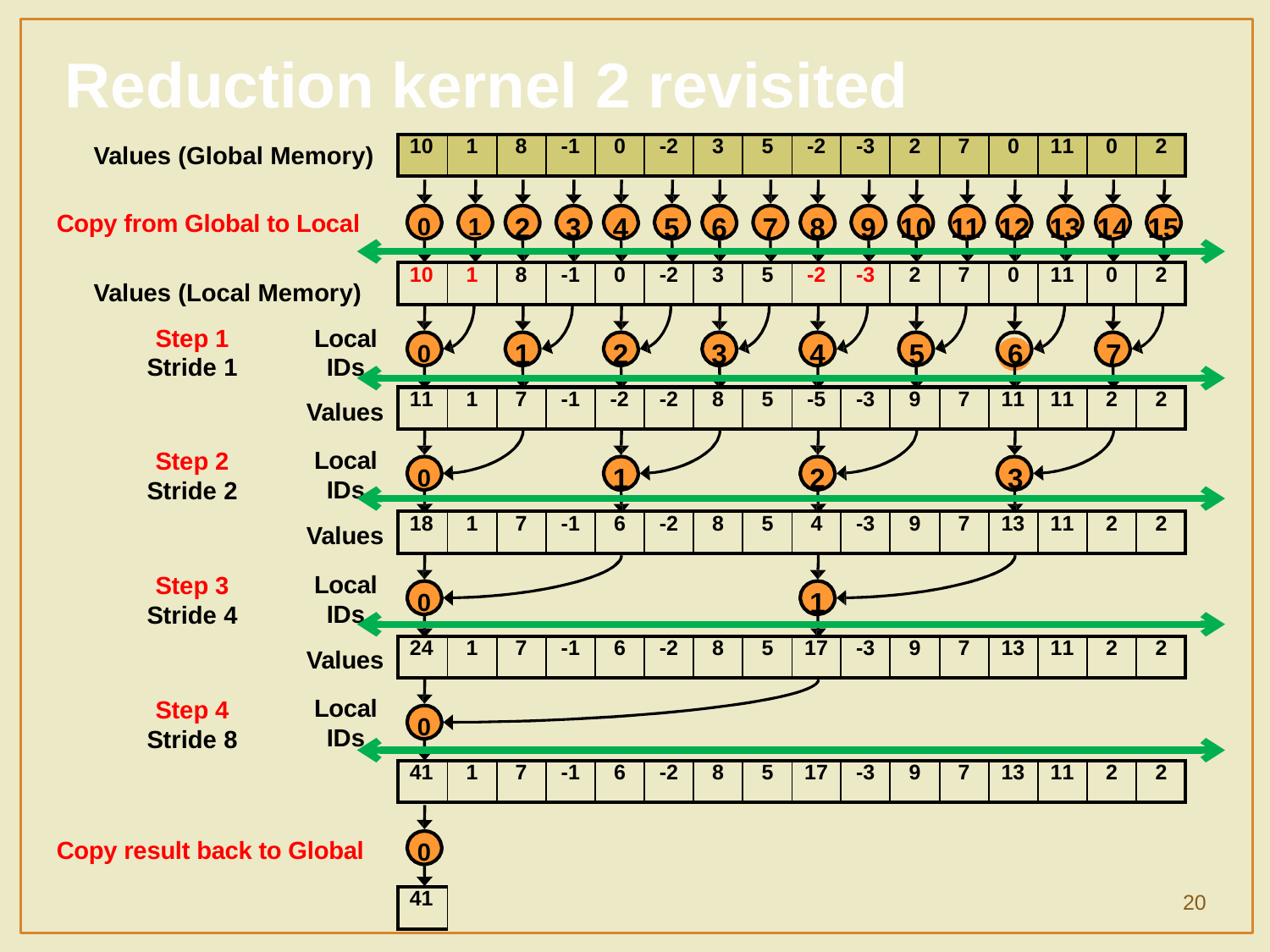

# Reduction kernel 2 revisited
| 10 | 1 | 8 | -1 | 0 | -2 | 3 | 5 | -2 | -3 | 2 | 7 | 0 | 11 | 0 | 2 |
| --- | --- | --- | --- | --- | --- | --- | --- | --- | --- | --- | --- | --- | --- | --- | --- |
Values (Global Memory)

Copy from Global to Local
2
3
4
5
6
7
8
9
10
11
12
13
14
15
0
1

| 10 | 1 | 8 | -1 | 0 | -2 | 3 | 5 | -2 | -3 | 2 | 7 | 0 | 11 | 0 | 2 |
| --- | --- | --- | --- | --- | --- | --- | --- | --- | --- | --- | --- | --- | --- | --- | --- |
Values (Local Memory)

Step 1
Stride 1
Local IDs
Values
Local IDs
Values
Local IDs
Values
Local IDs

1
2
3
4
5
6
7

0

| 11 | 1 | 7 | -1 | -2 | -2 | 8 | 5 | -5 | -3 | 9 | 7 | 11 | 11 | 2 | 2 |
| --- | --- | --- | --- | --- | --- | --- | --- | --- | --- | --- | --- | --- | --- | --- | --- |

Step 2
Stride 2

1
2
3
0

| 18 | 1 | 7 | -1 | 6 | -2 | 8 | 5 | 4 | -3 | 9 | 7 | 13 | 11 | 2 | 2 |
| --- | --- | --- | --- | --- | --- | --- | --- | --- | --- | --- | --- | --- | --- | --- | --- |

Step 3
Stride 4

1
0

| 24 | 1 | 7 | -1 | 6 | -2 | 8 | 5 | 17 | -3 | 9 | 7 | 13 | 11 | 2 | 2 |
| --- | --- | --- | --- | --- | --- | --- | --- | --- | --- | --- | --- | --- | --- | --- | --- |

Step 4
Stride 8

0

| 41 | 1 | 7 | -1 | 6 | -2 | 8 | 5 | 17 | -3 | 9 | 7 | 13 | 11 | 2 | 2 |
| --- | --- | --- | --- | --- | --- | --- | --- | --- | --- | --- | --- | --- | --- | --- | --- |

Copy result back to Global
0

20
| 41 |
| --- |